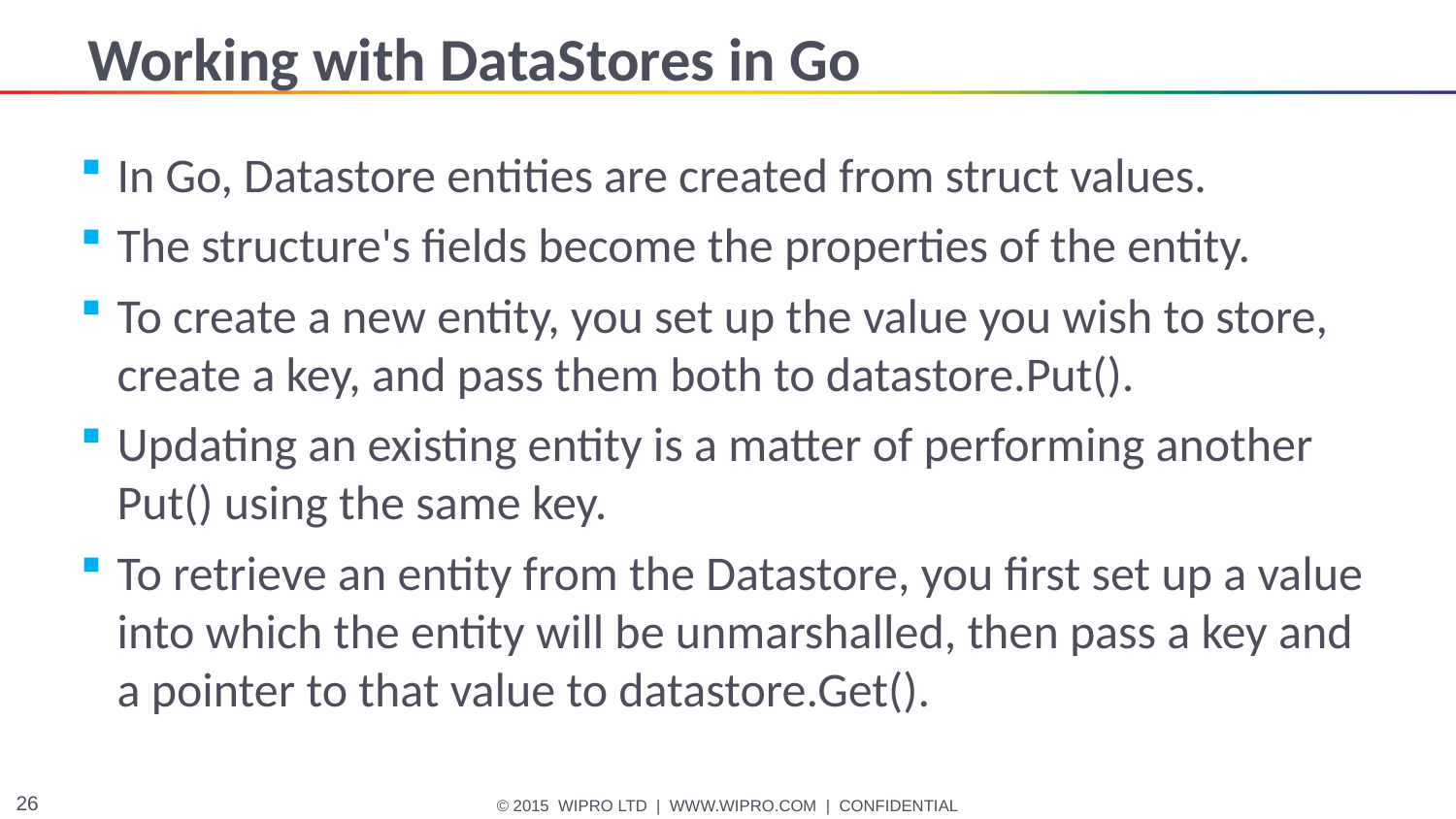

# Working with DataStores in Go
In Go, Datastore entities are created from struct values.
The structure's fields become the properties of the entity.
To create a new entity, you set up the value you wish to store, create a key, and pass them both to datastore.Put().
Updating an existing entity is a matter of performing another Put() using the same key.
To retrieve an entity from the Datastore, you first set up a value into which the entity will be unmarshalled, then pass a key and a pointer to that value to datastore.Get().